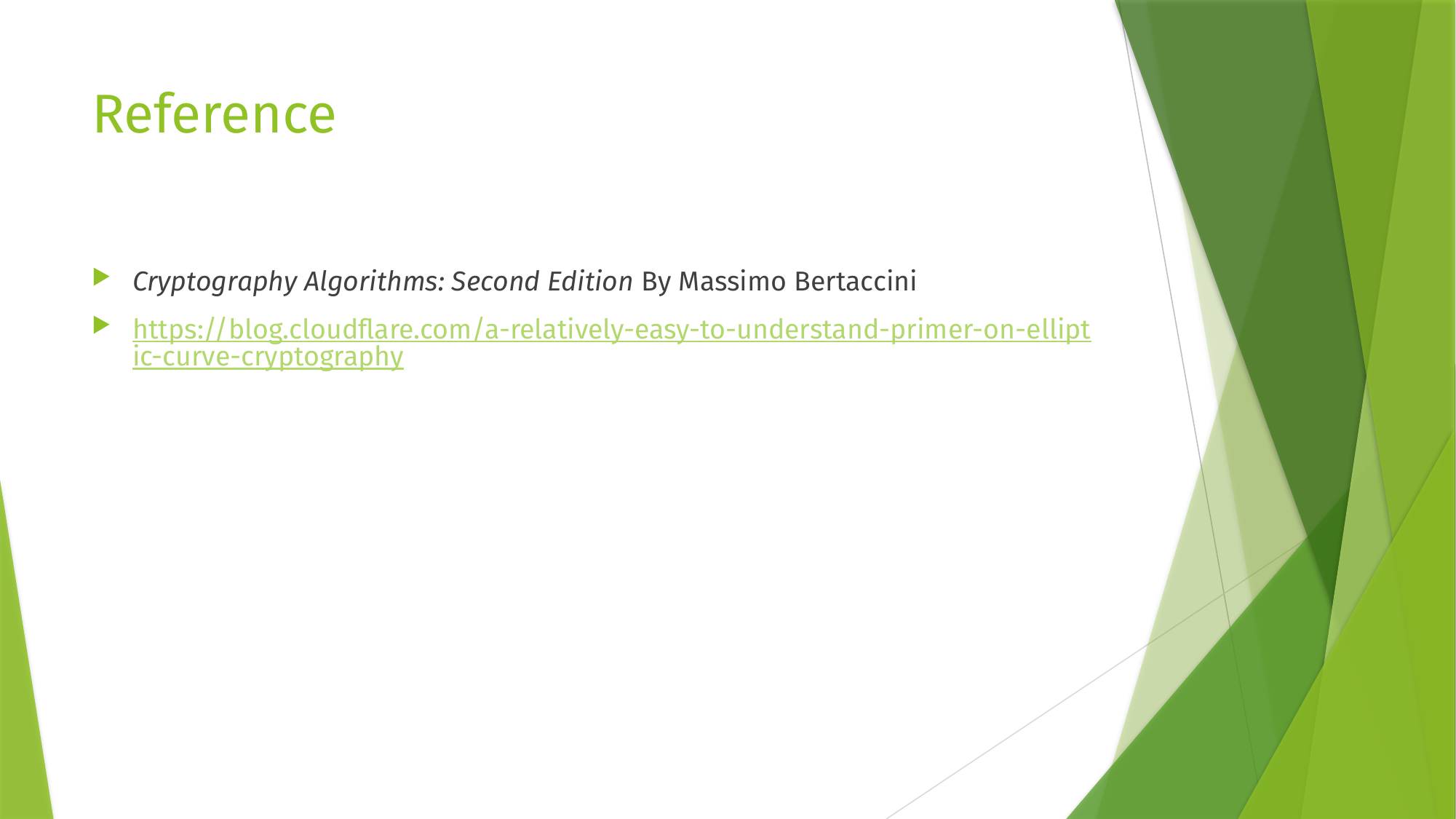

# Reference
Cryptography Algorithms: Second Edition By Massimo Bertaccini
https://blog.cloudflare.com/a-relatively-easy-to-understand-primer-on-elliptic-curve-cryptography